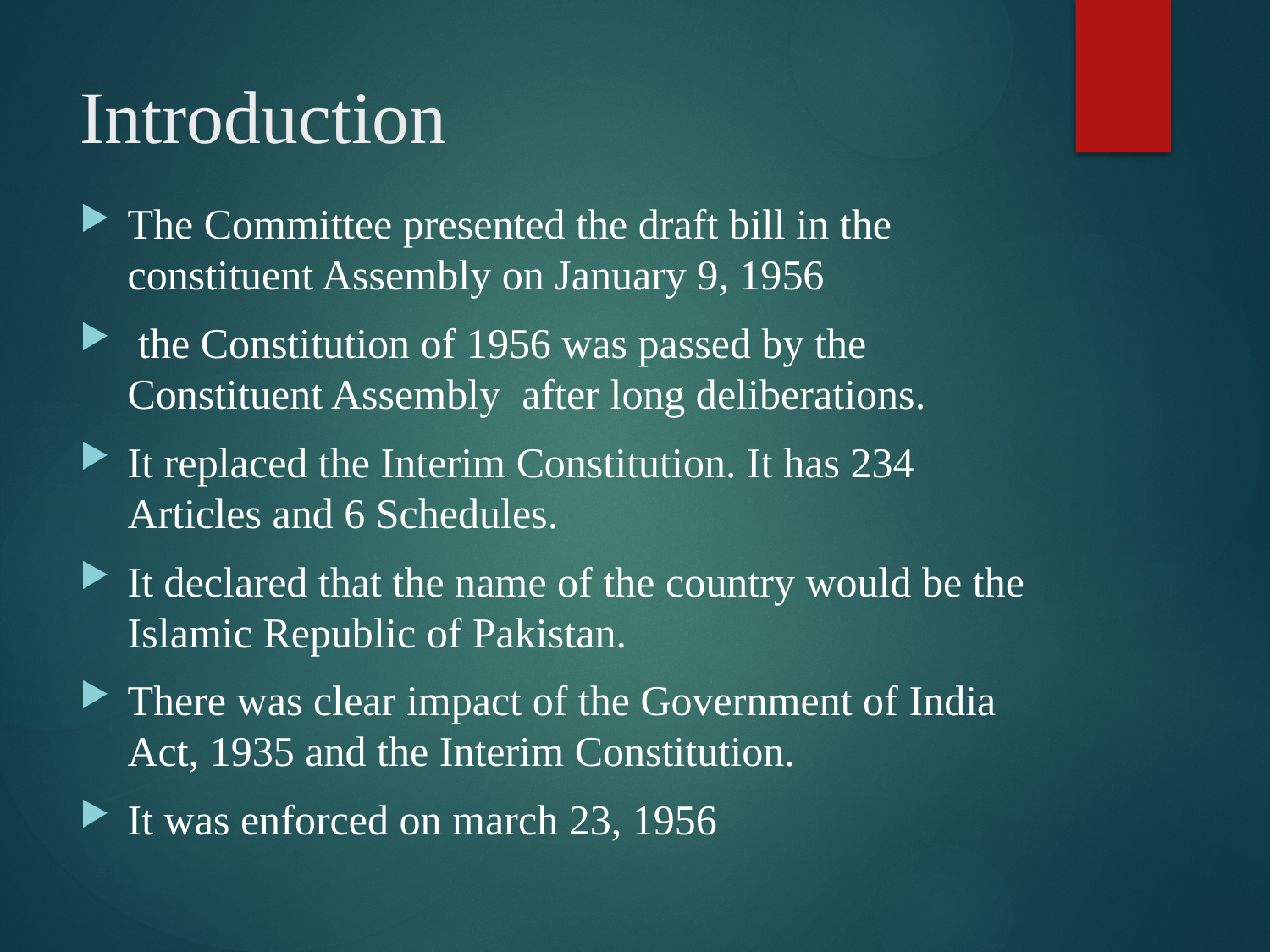

# Introduction
The Committee presented the draft bill in the constituent Assembly on January 9, 1956
 the Constitution of 1956 was passed by the Constituent Assembly  after long deliberations.
It replaced the Interim Constitution. It has 234 Articles and 6 Schedules.
It declared that the name of the country would be the Islamic Republic of Pakistan.
There was clear impact of the Government of India Act, 1935 and the Interim Constitution.
It was enforced on march 23, 1956